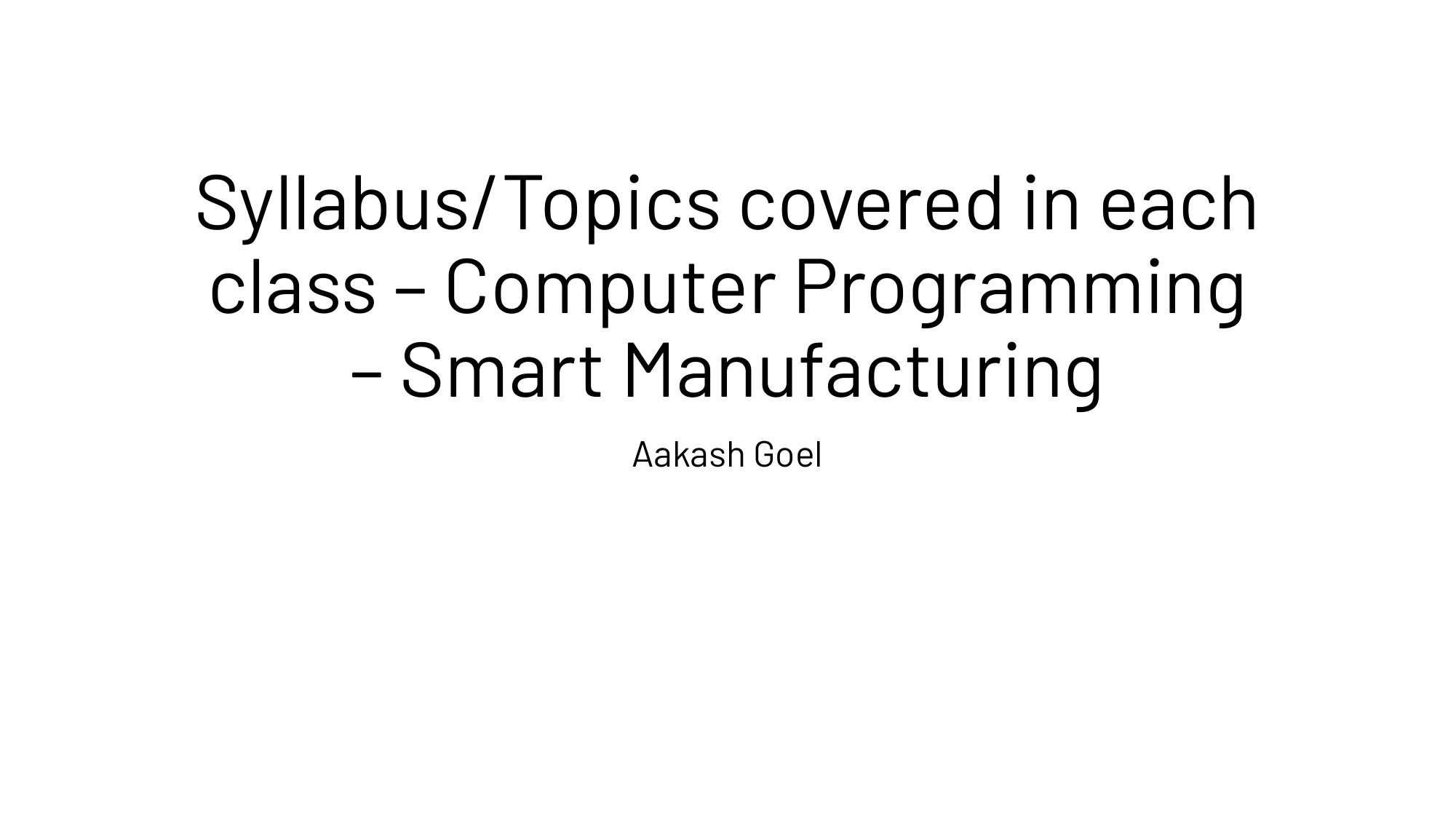

# Syllabus/Topics covered in each class – Computer Programming – Smart Manufacturing
Aakash Goel